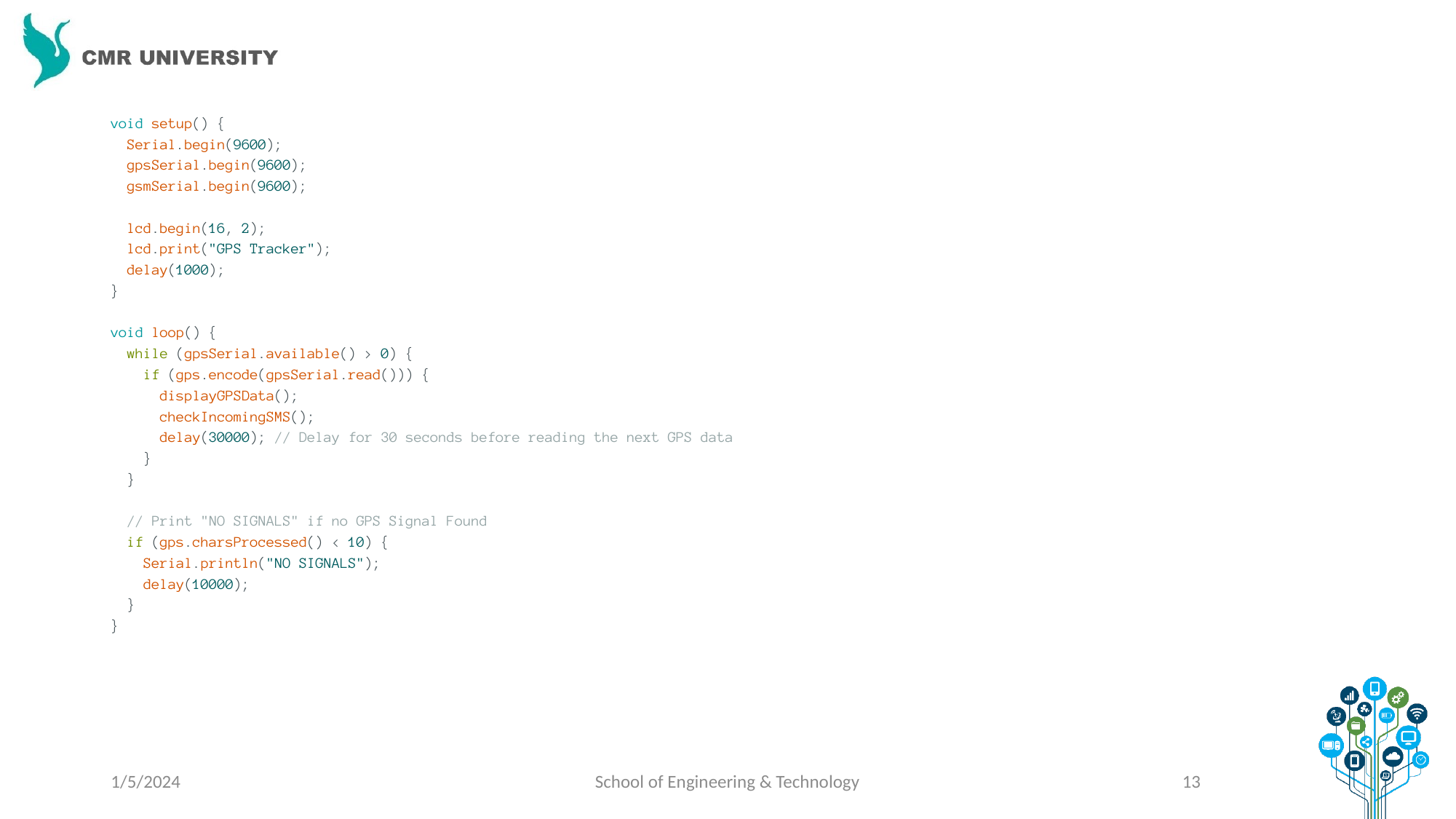

void setup() {
  Serial.begin(9600);
  gpsSerial.begin(9600);
  gsmSerial.begin(9600);

  lcd.begin(16, 2);
  lcd.print("GPS Tracker");
  delay(1000);
}

void loop() {
  while (gpsSerial.available() > 0) {
    if (gps.encode(gpsSerial.read())) {
      displayGPSData();
      checkIncomingSMS();
      delay(30000); // Delay for 30 seconds before reading the next GPS data
    }
  }

  // Print "NO SIGNALS" if no GPS Signal Found
  if (gps.charsProcessed() < 10) {
    Serial.println("NO SIGNALS");
    delay(10000);
  }
}

1/5/2024
School of Engineering & Technology
13